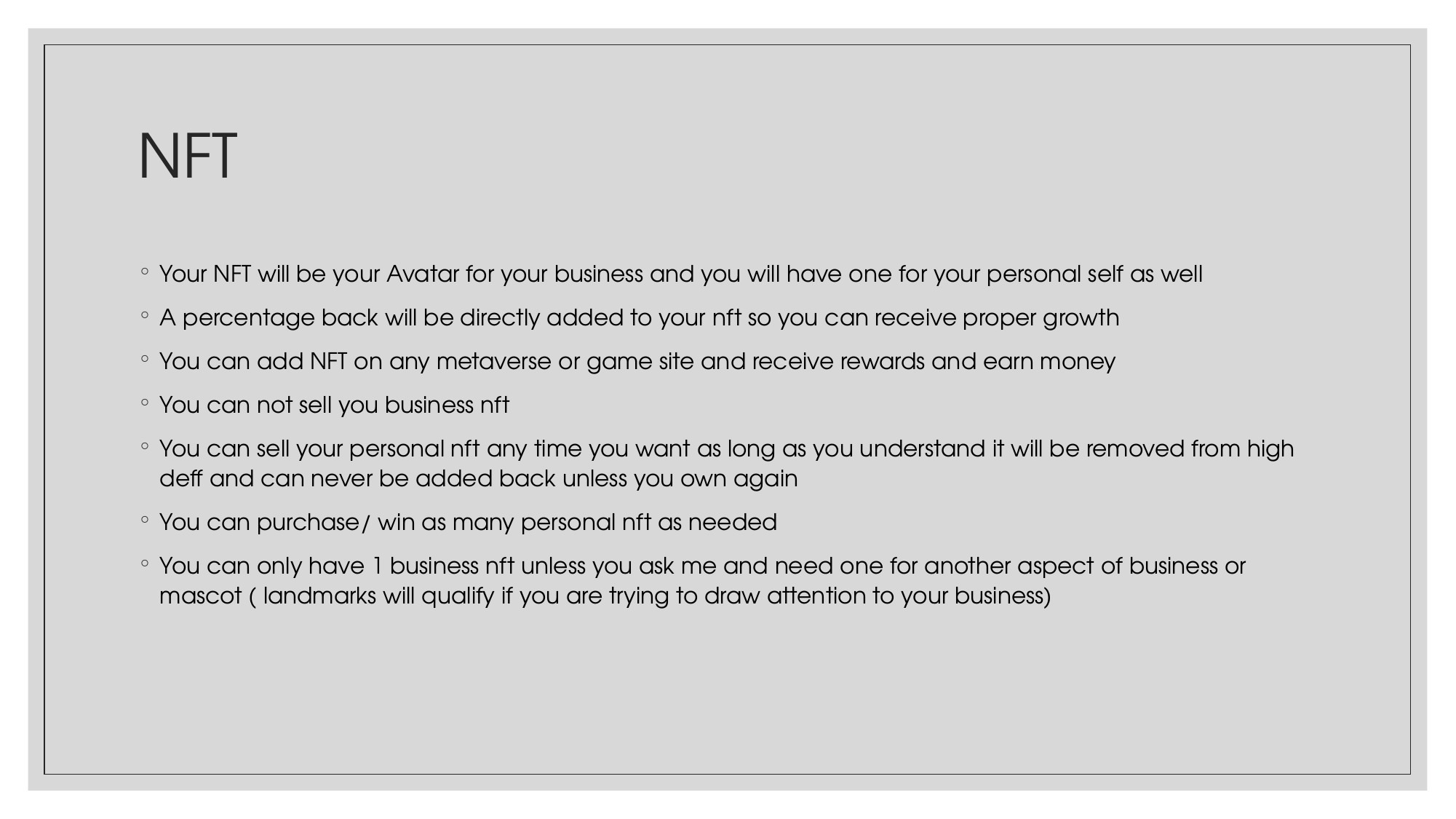

# NFT
Your NFT will be your Avatar for your business and you will have one for your personal self as well
A percentage back will be directly added to your nft so you can receive proper growth
You can add NFT on any metaverse or game site and receive rewards and earn money
You can not sell you business nft
You can sell your personal nft any time you want as long as you understand it will be removed from high deff and can never be added back unless you own again
You can purchase/ win as many personal nft as needed
You can only have 1 business nft unless you ask me and need one for another aspect of business or mascot ( landmarks will qualify if you are trying to draw attention to your business)